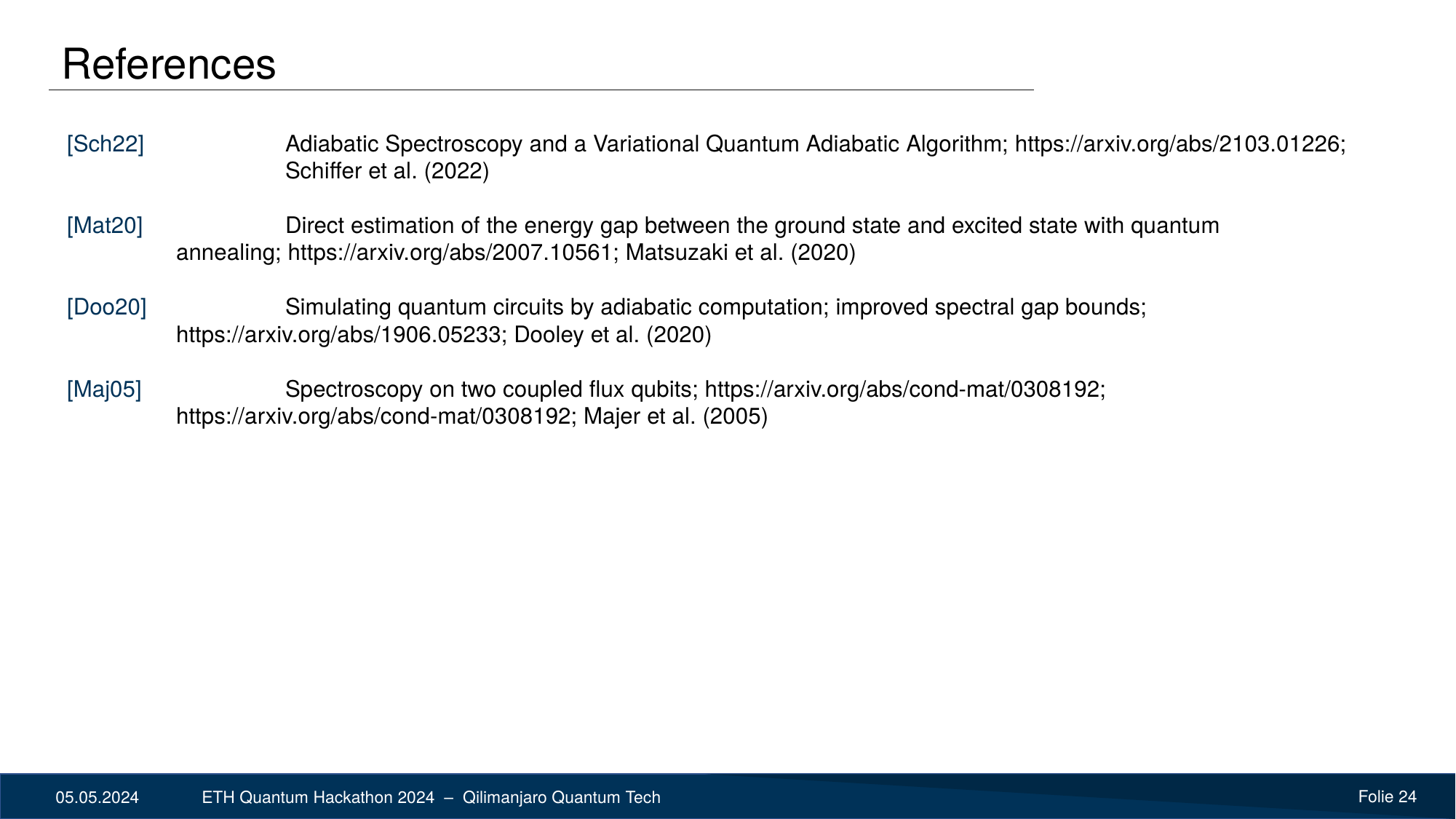

References
[Sch22] 		Adiabatic Spectroscopy and a Variational Quantum Adiabatic Algorithm; https://arxiv.org/abs/2103.01226;
		Schiffer et al. (2022)

[Mat20] 		Direct estimation of the energy gap between the ground state and excited state with quantum 			annealing; https://arxiv.org/abs/2007.10561; Matsuzaki et al. (2020)

[Doo20] 		Simulating quantum circuits by adiabatic computation; improved spectral gap bounds; 				https://arxiv.org/abs/1906.05233; Dooley et al. (2020)

[Maj05] 		Spectroscopy on two coupled flux qubits; https://arxiv.org/abs/cond-mat/0308192; 				https://arxiv.org/abs/cond-mat/0308192; Majer et al. (2005)

05.05.2024
ETH Quantum Hackathon 2024  –  Qilimanjaro Quantum Tech
Folie 24